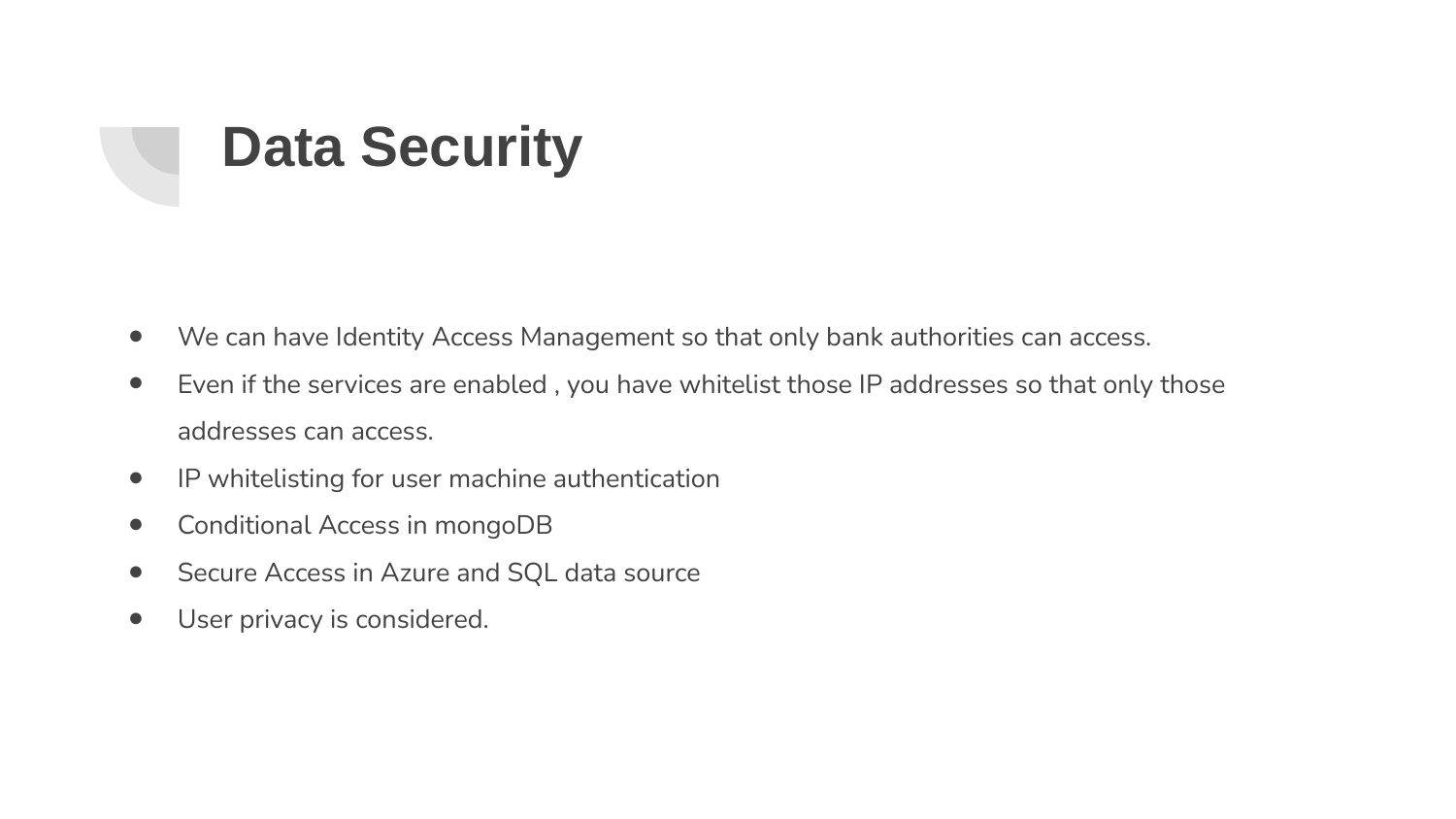

# Data Security
We can have Identity Access Management so that only bank authorities can access.
Even if the services are enabled , you have whitelist those IP addresses so that only those addresses can access.
IP whitelisting for user machine authentication
Conditional Access in mongoDB
Secure Access in Azure and SQL data source
User privacy is considered.